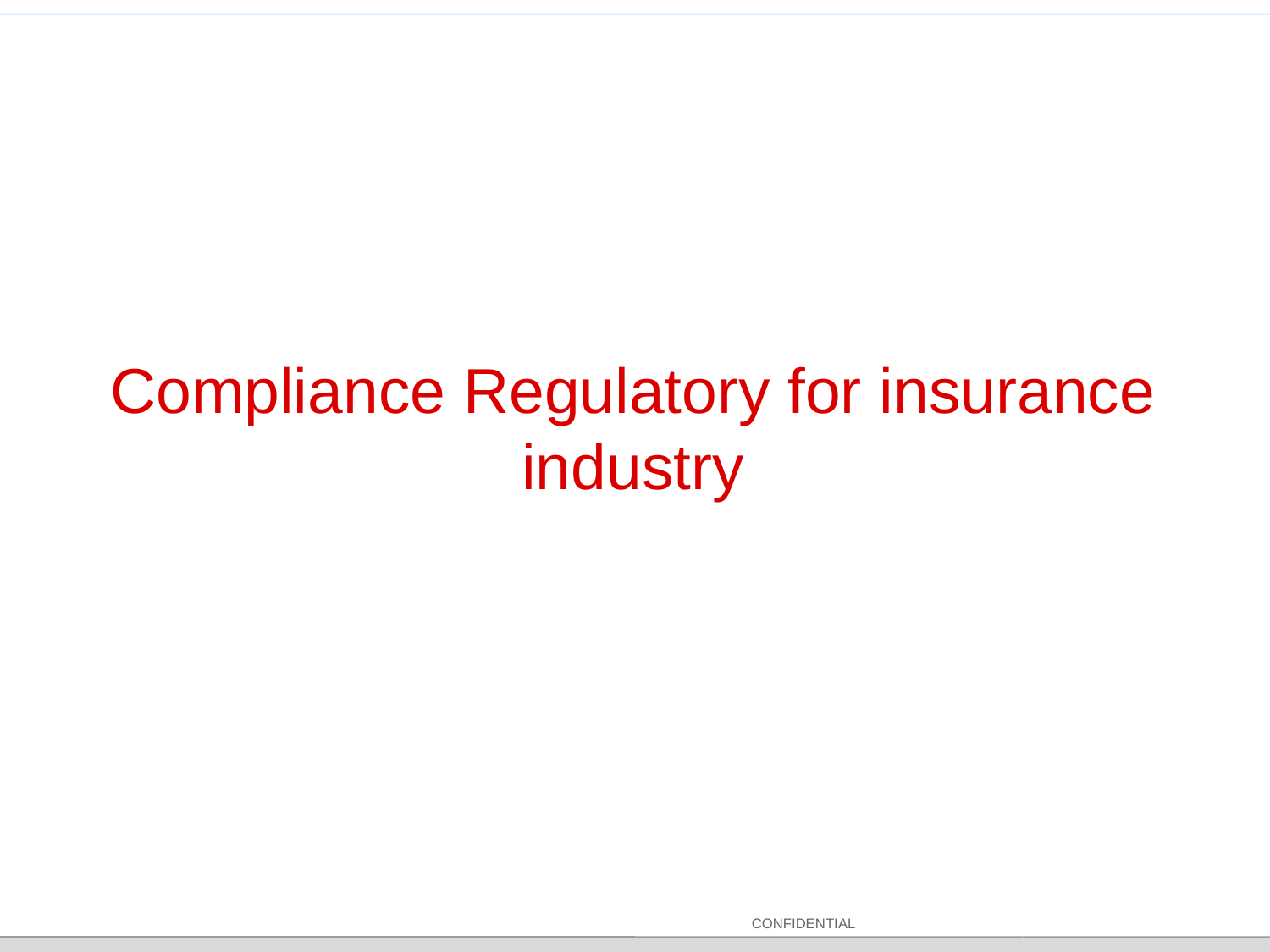

#

Compliance Regulatory for insurance industry
CONFIDENTIAL